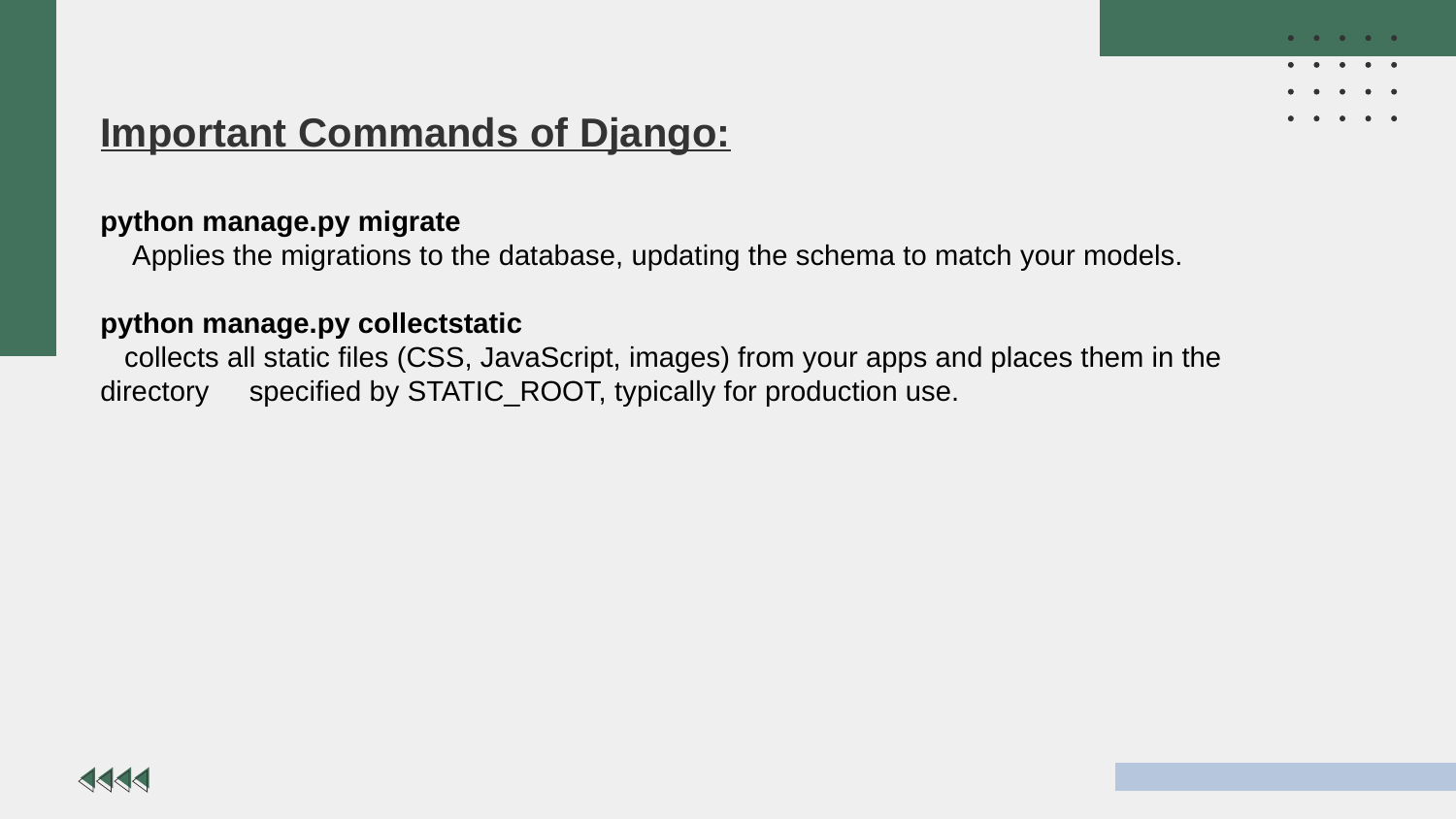

# Important Commands of Django:
python manage.py migrate
    Applies the migrations to the database, updating the schema to match your models.

python manage.py collectstatic
   collects all static files (CSS, JavaScript, images) from your apps and places them in the directory     specified by STATIC_ROOT, typically for production use.